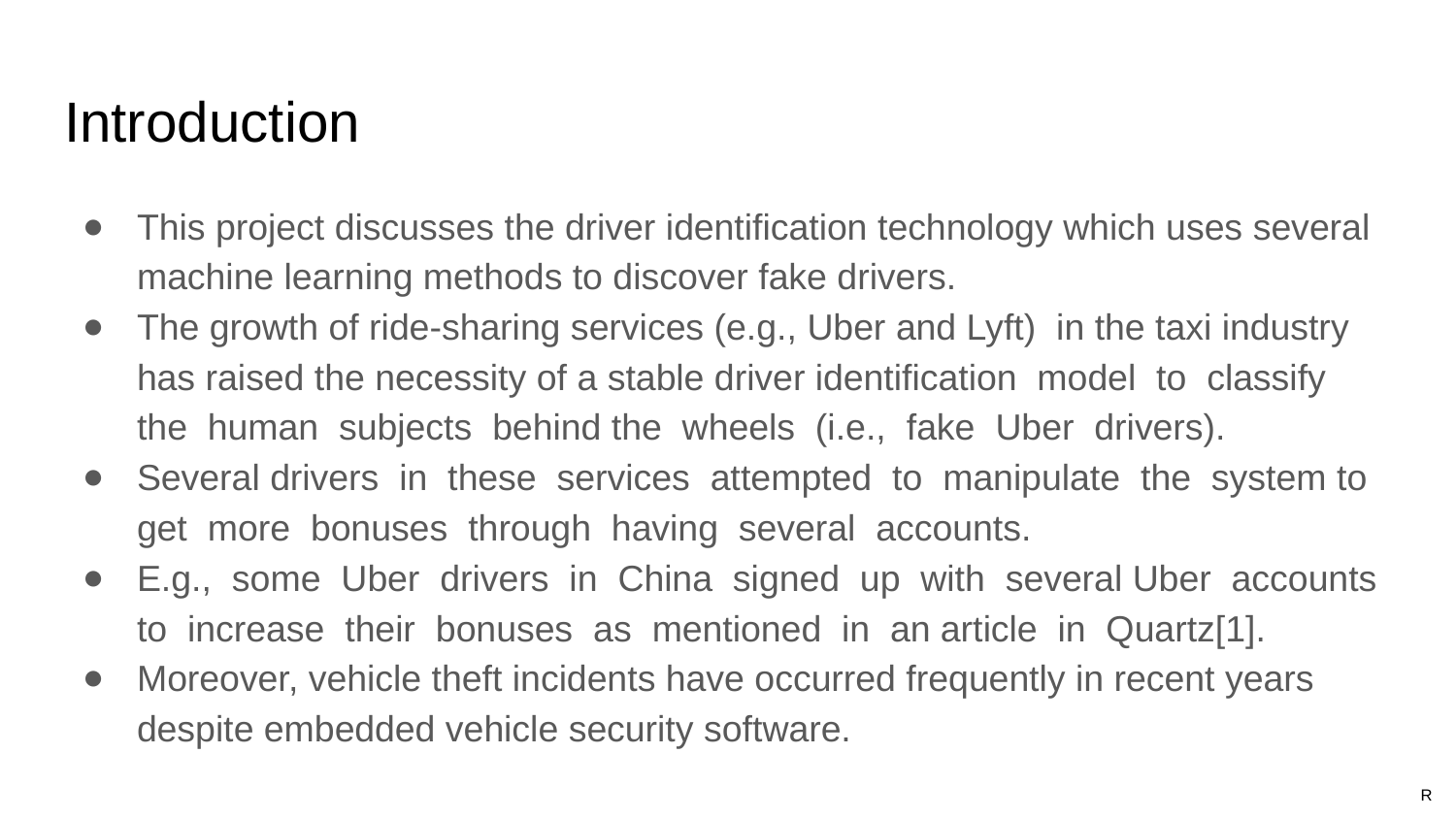

# Introduction
This project discusses the driver identification technology which uses several machine learning methods to discover fake drivers.
The growth of ride-sharing services (e.g., Uber and Lyft)  in the taxi industry has raised the necessity of a stable driver identification  model  to  classify  the  human  subjects  behind the  wheels  (i.e.,  fake  Uber  drivers).
Several drivers  in  these  services  attempted  to  manipulate  the  system to  get  more  bonuses  through  having  several  accounts.
E.g.,  some  Uber  drivers  in  China  signed  up  with  several Uber  accounts  to  increase  their  bonuses  as  mentioned  in  an article  in  Quartz[1].
Moreover, vehicle theft incidents have occurred frequently in recent years despite embedded vehicle security software.
R